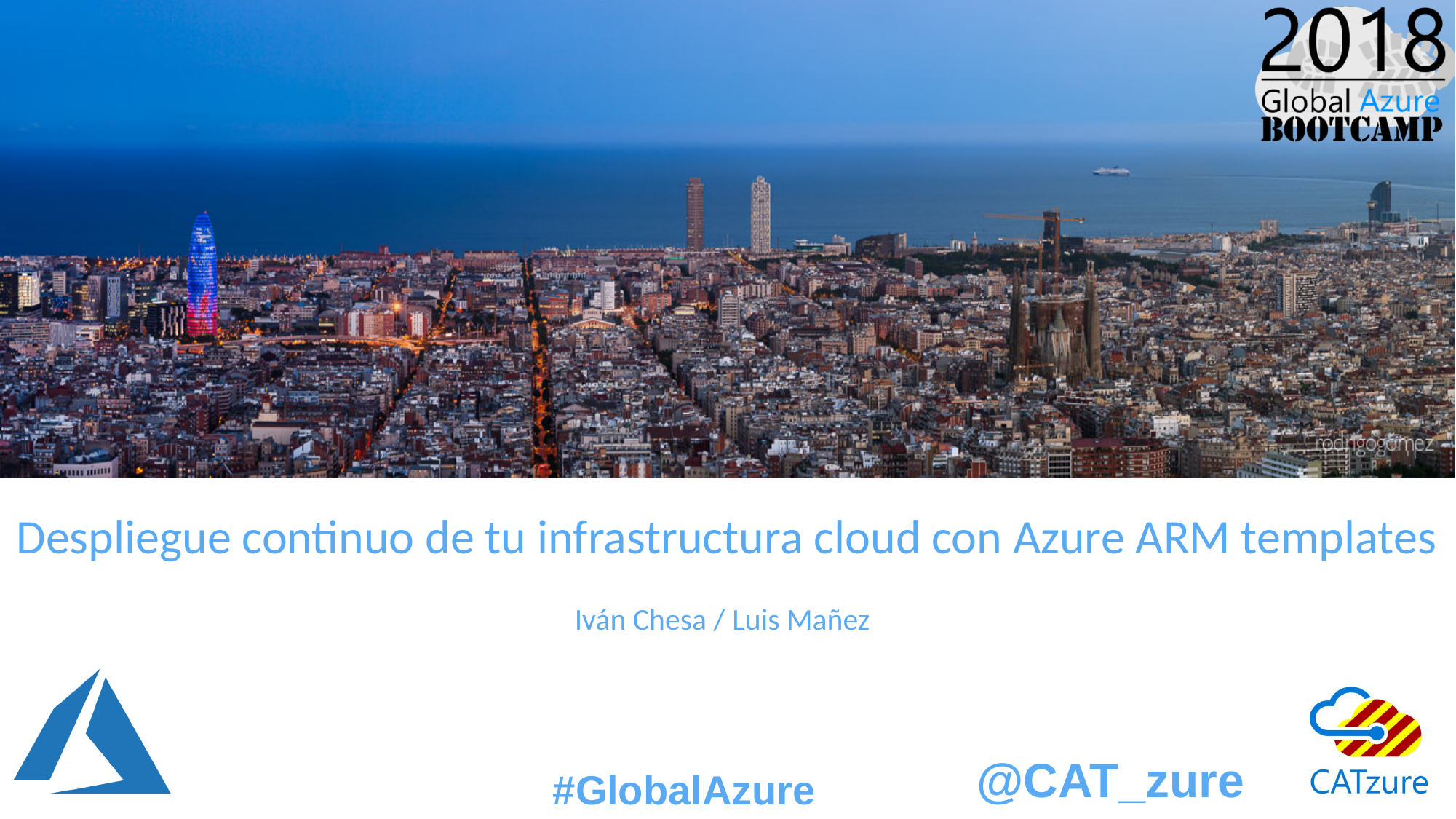

# Despliegue continuo de tu infrastructura cloud con Azure ARM templates
Iván Chesa / Luis Mañez